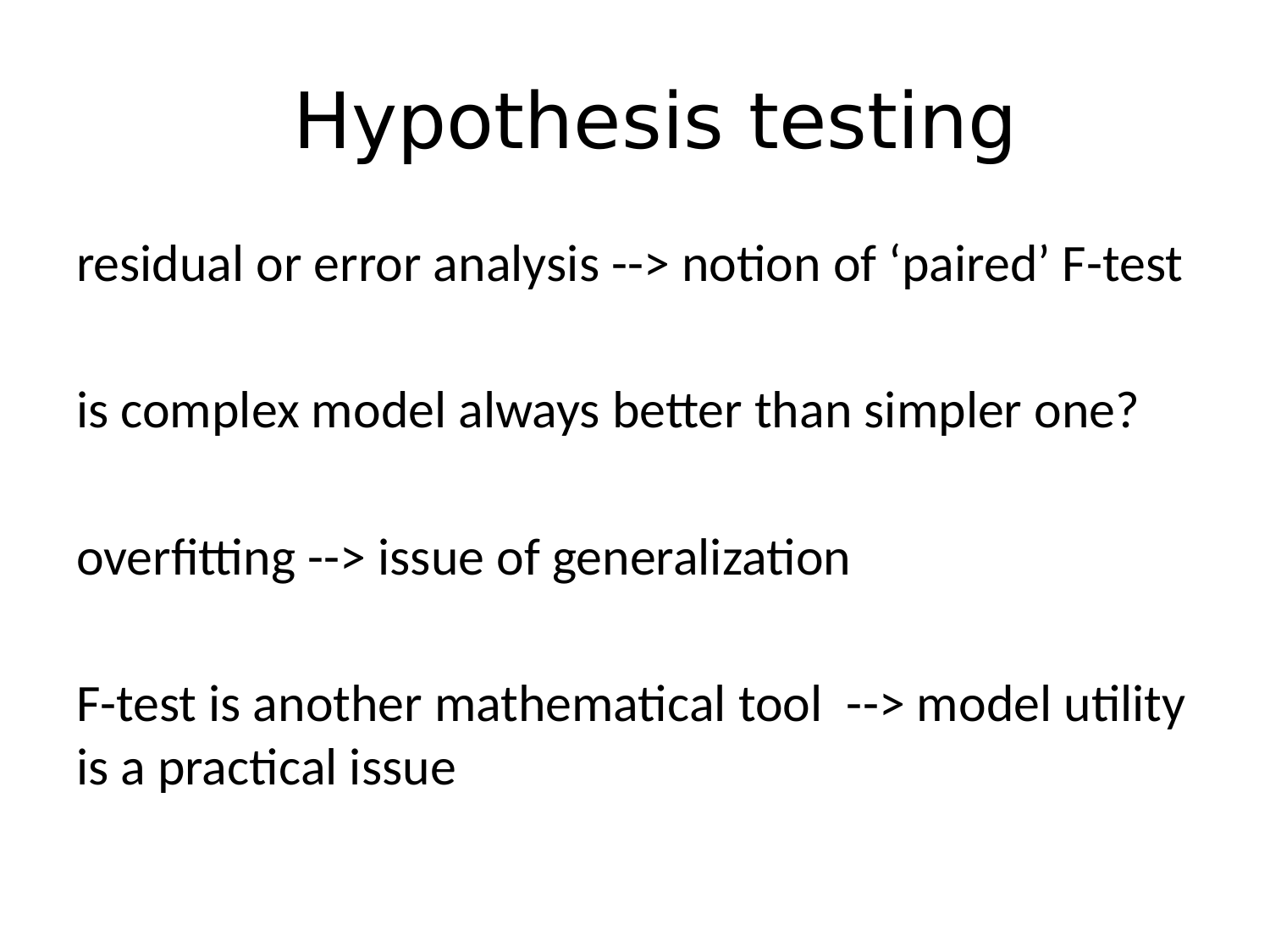

# Hypothesis testing
residual or error analysis --> notion of ‘paired’ F-test

is complex model always better than simpler one?

overfitting --> issue of generalization

F-test is another mathematical tool  --> model utility is a practical issue